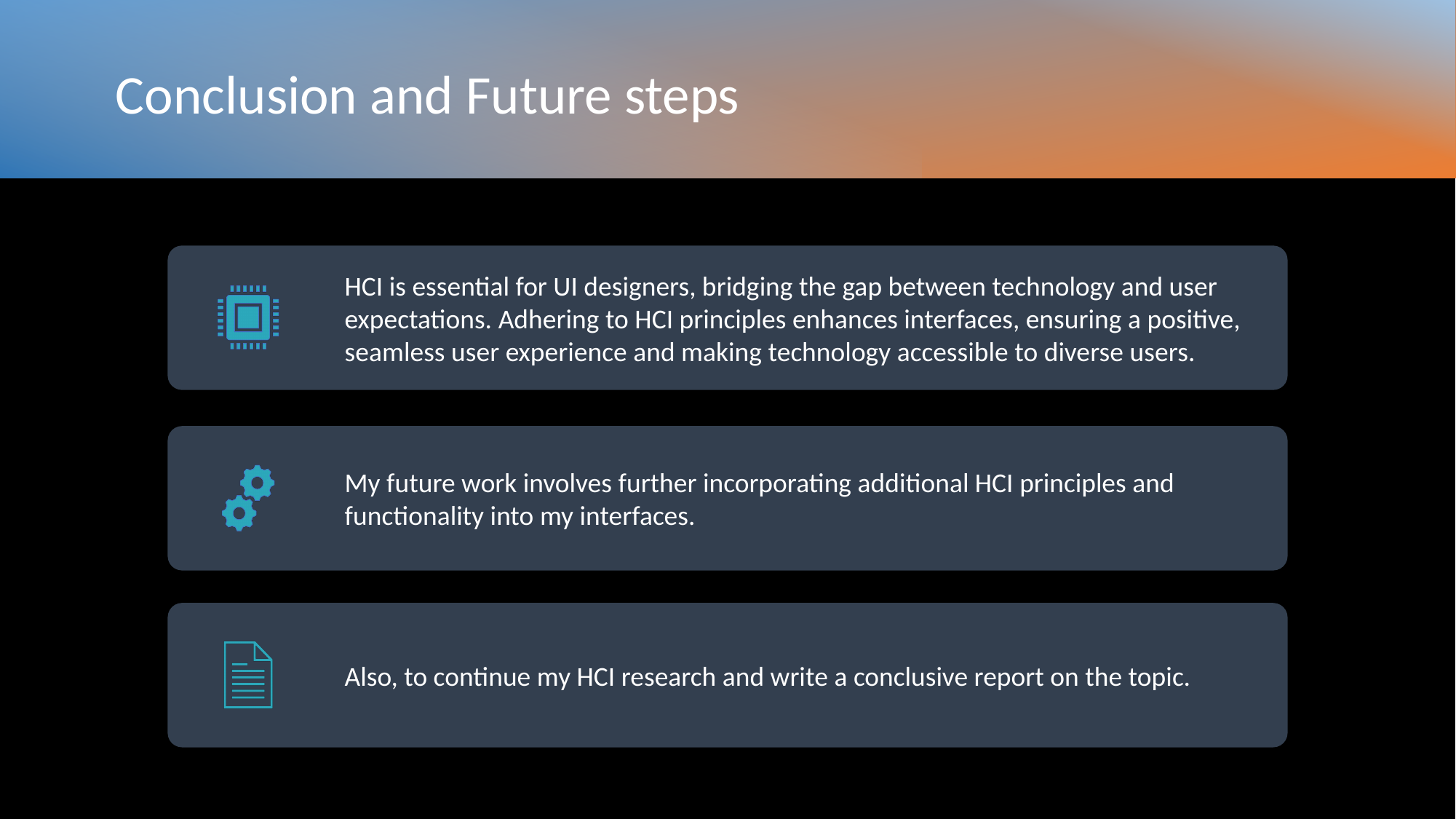

# Conclusion and Future steps

HCI is essential for UI designers, bridging the gap between technology and user expectations. Adhering to HCI principles enhances interfaces, ensuring a positive, seamless user experience and making technology accessible to diverse users.

My future work involves further incorporating additional HCI principles and functionality into my interfaces.

Also, to continue my HCI research and write a conclusive report on the topic.